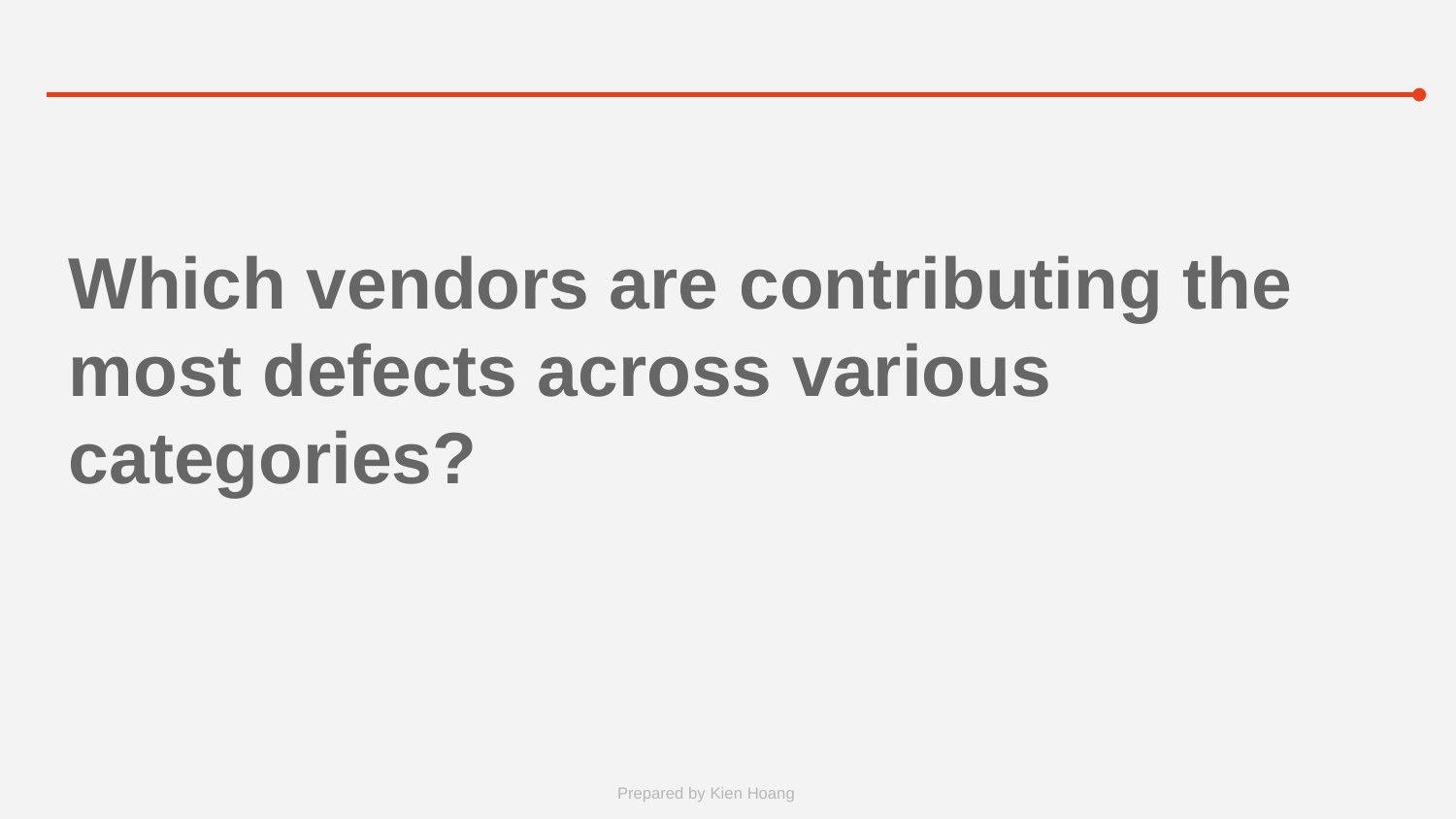

Which vendors are contributing the most defects across various categories?